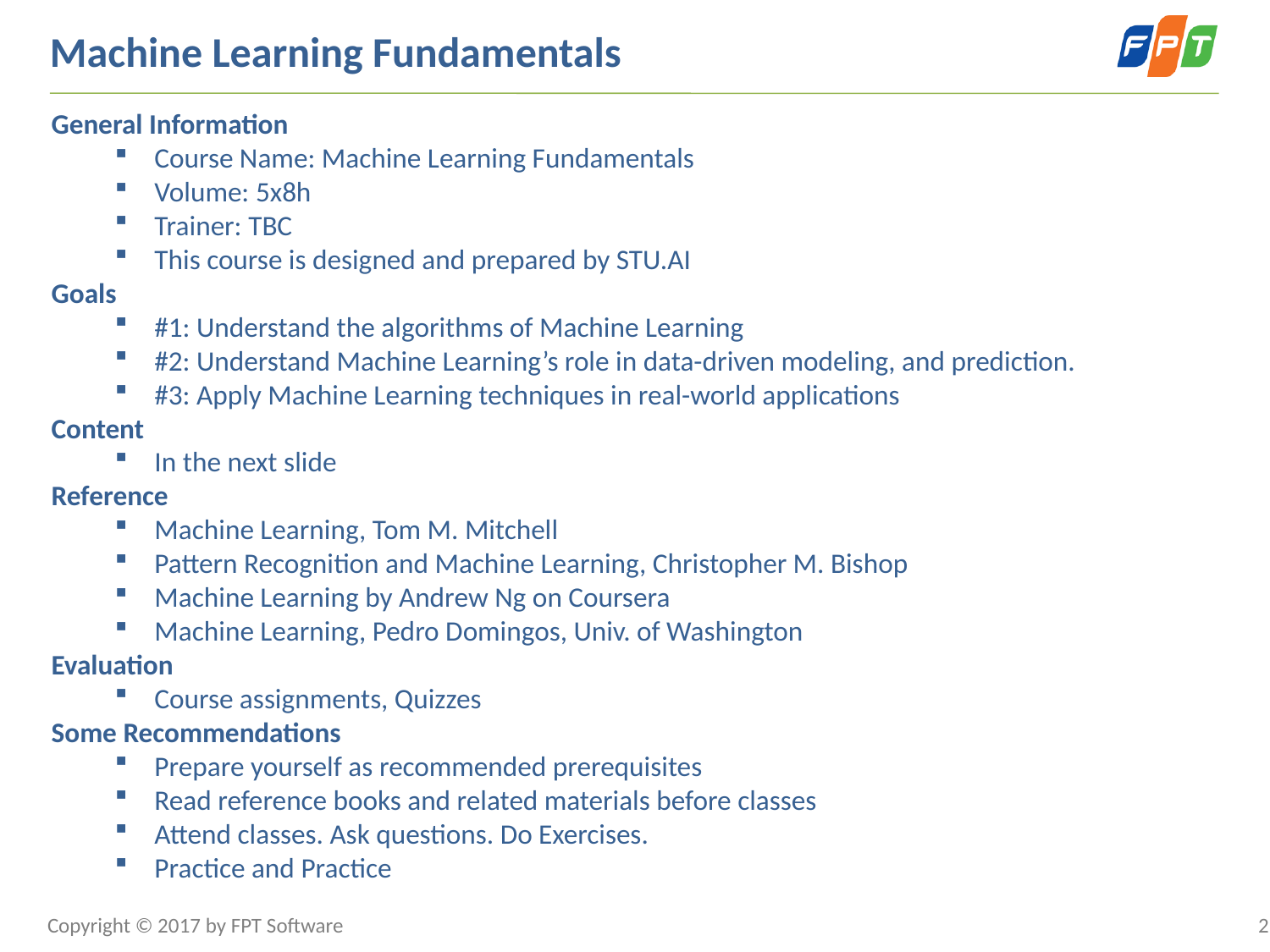

Machine Learning Fundamentals
General Information
Course Name: Machine Learning Fundamentals
Volume: 5x8h
Trainer: TBC
This course is designed and prepared by STU.AI
Goals
#1: Understand the algorithms of Machine Learning
#2: Understand Machine Learning’s role in data-driven modeling, and prediction.
#3: Apply Machine Learning techniques in real-world applications
Content
In the next slide
Reference
Machine Learning, Tom M. Mitchell
Pattern Recognition and Machine Learning, Christopher M. Bishop
Machine Learning by Andrew Ng on Coursera
Machine Learning, Pedro Domingos, Univ. of Washington
Evaluation
Course assignments, Quizzes
Some Recommendations
Prepare yourself as recommended prerequisites
Read reference books and related materials before classes
Attend classes. Ask questions. Do Exercises.
Practice and Practice